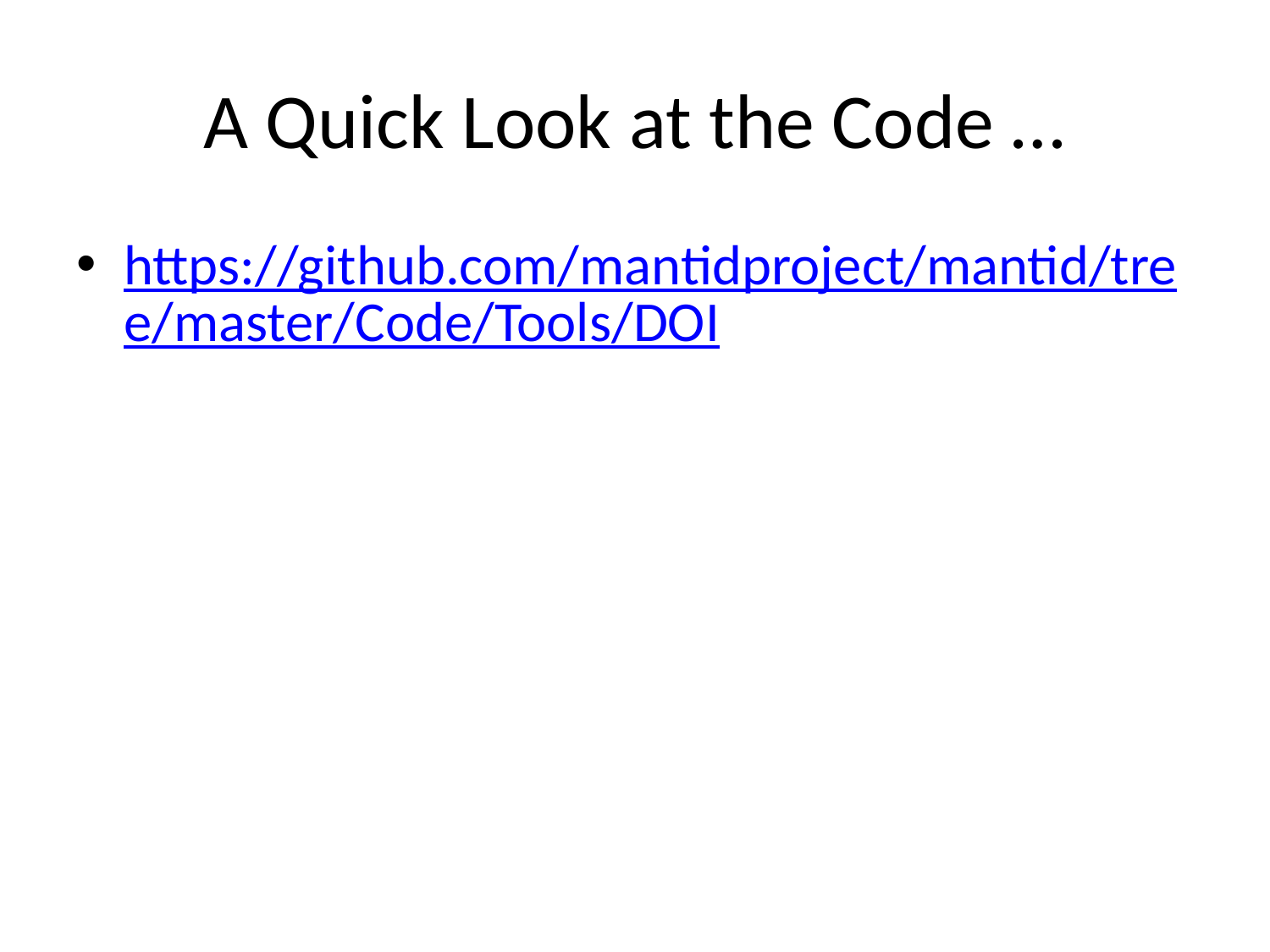

# A Quick Look at the Code …
https://github.com/mantidproject/mantid/tree/master/Code/Tools/DOI